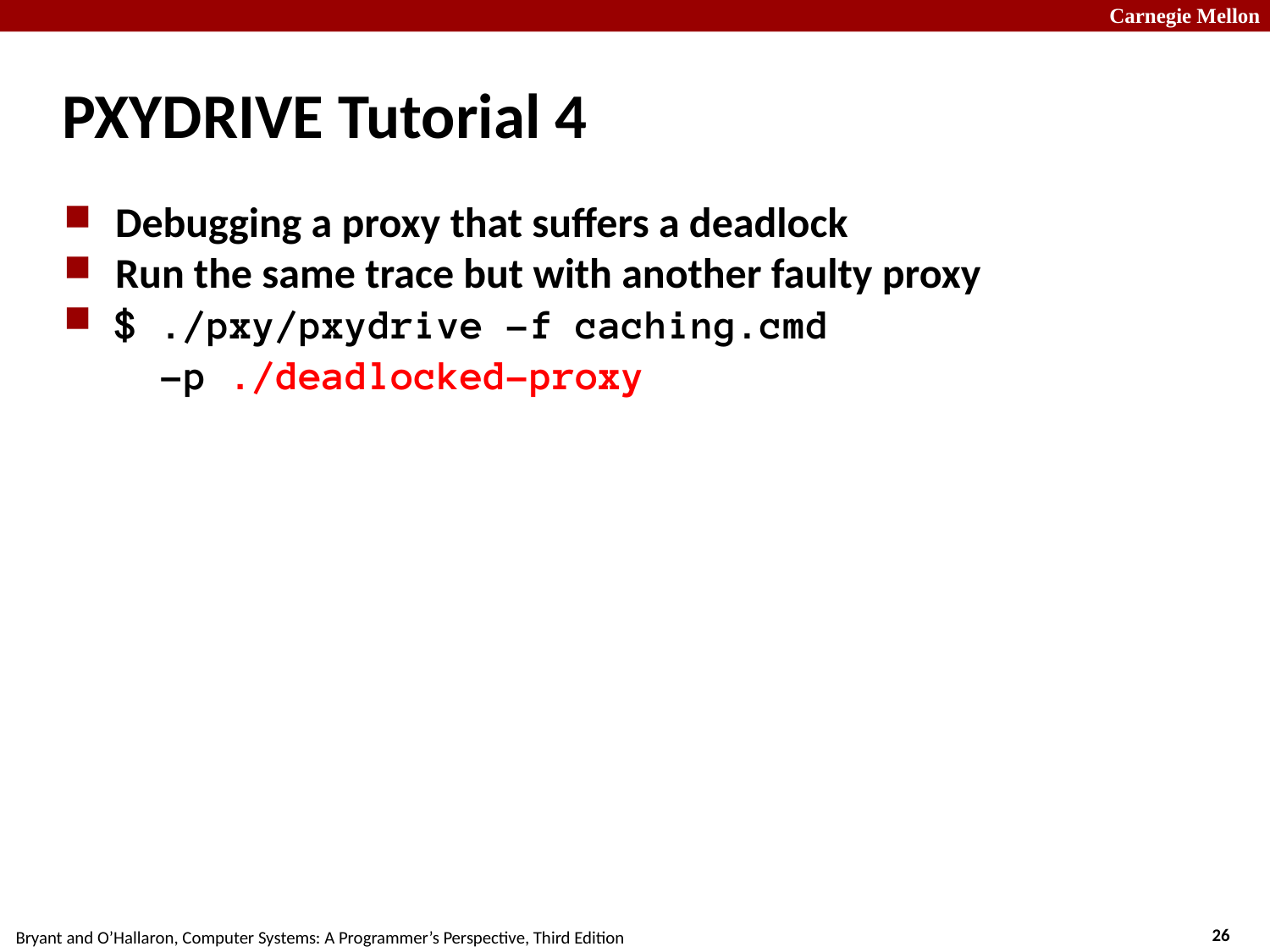

PxyDrive Tutorial 4
Debugging a proxy that suffers a deadlock
Run the same trace but with another faulty proxy
$ ./pxy/pxydrive –f caching.cmd
  –p ./deadlocked-proxy